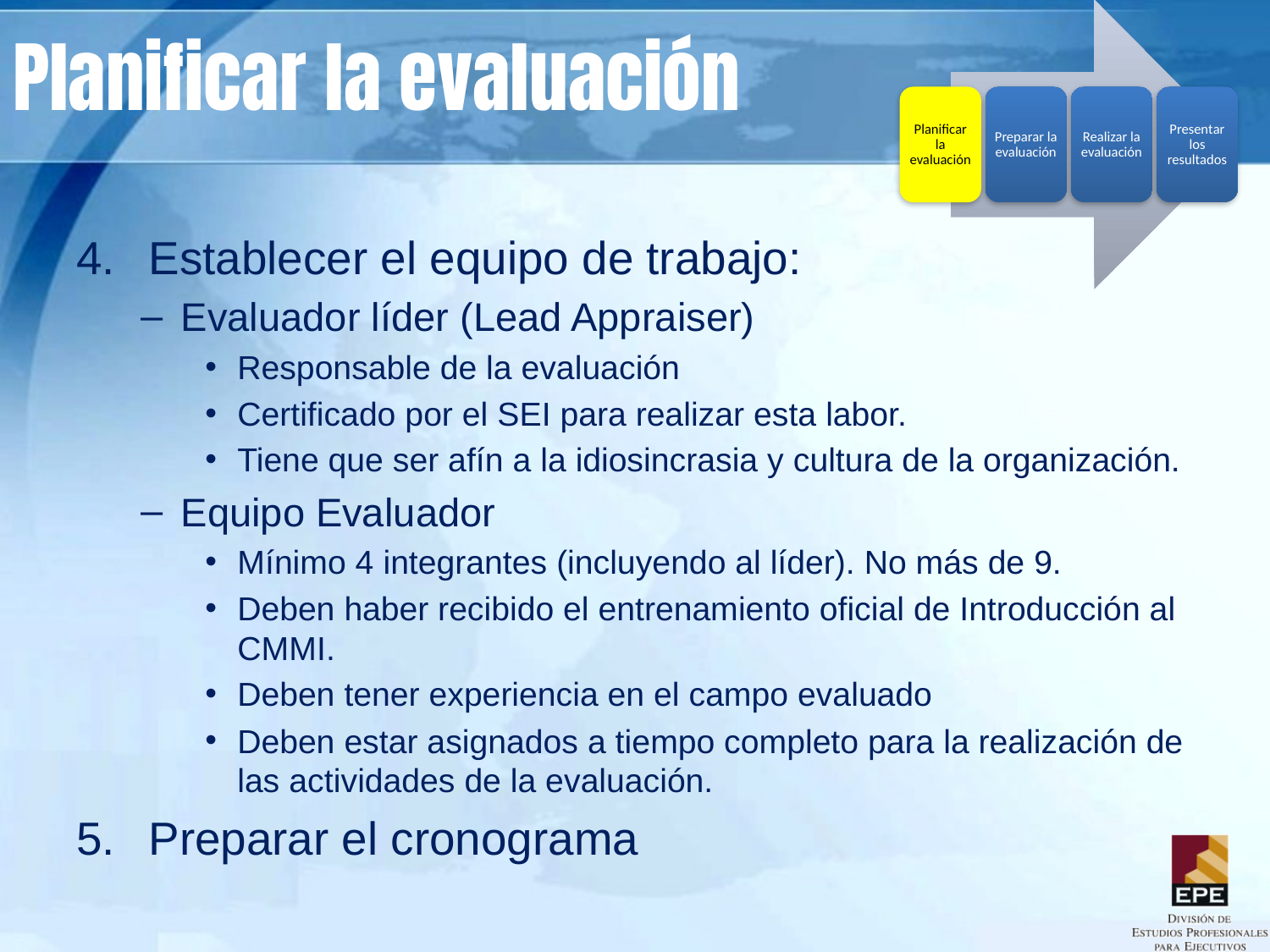

# Planificar la evaluación
Planificar la evaluación
Preparar la evaluación
Realizar la evaluación
Presentar los resultados
Establecer el equipo de trabajo:
Evaluador líder (Lead Appraiser)
Responsable de la evaluación
Certificado por el SEI para realizar esta labor.
Tiene que ser afín a la idiosincrasia y cultura de la organización.
Equipo Evaluador
Mínimo 4 integrantes (incluyendo al líder). No más de 9.
Deben haber recibido el entrenamiento oficial de Introducción al CMMI.
Deben tener experiencia en el campo evaluado
Deben estar asignados a tiempo completo para la realización de las actividades de la evaluación.
Preparar el cronograma